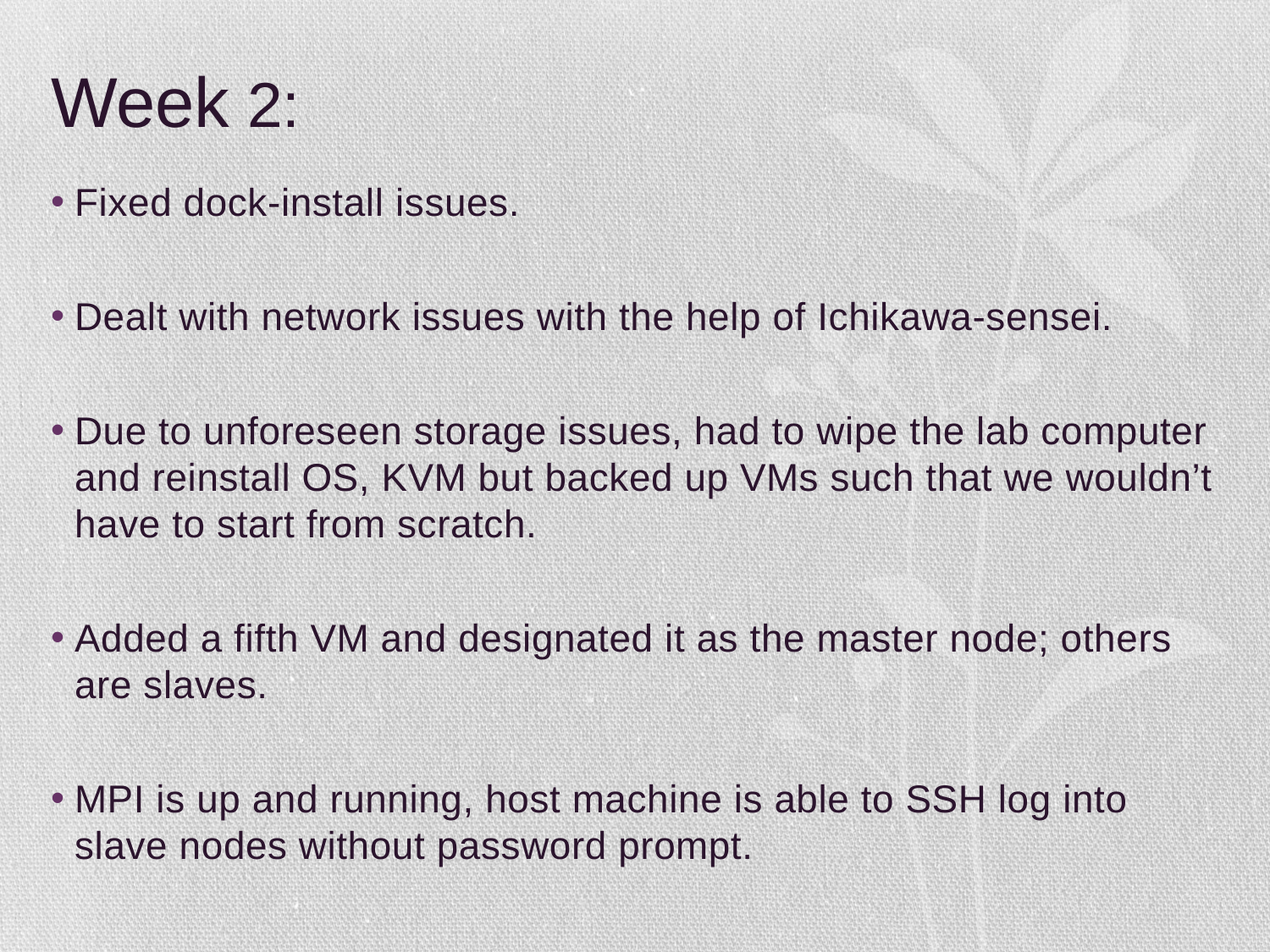

# Week 2:
Fixed dock-install issues.

Dealt with network issues with the help of Ichikawa-sensei.

Due to unforeseen storage issues, had to wipe the lab computer and reinstall OS, KVM but backed up VMs such that we wouldn’t have to start from scratch.

Added a fifth VM and designated it as the master node; others are slaves.

MPI is up and running, host machine is able to SSH log into slave nodes without password prompt.